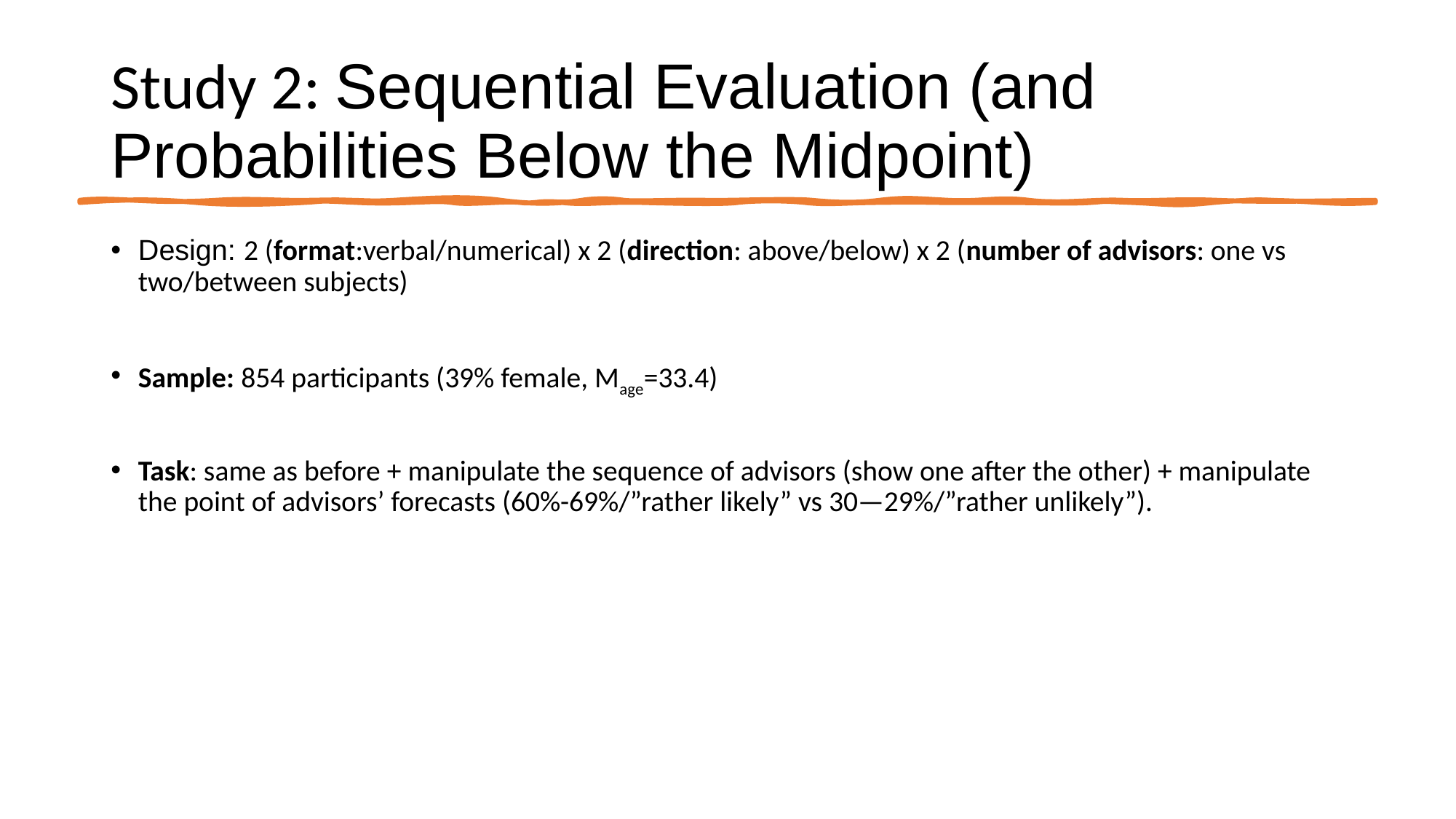

# Study 2: Sequential Evaluation (and Probabilities Below the Midpoint)

Design: 2 (format:verbal/numerical) x 2 (direction: above/below) x 2 (number of advisors: one vs two/between subjects)

Sample: 854 participants (39% female, Mage=33.4)

Task: same as before + manipulate the sequence of advisors (show one after the other) + manipulate the point of advisors’ forecasts (60%-69%/”rather likely” vs 30—29%/”rather unlikely”).